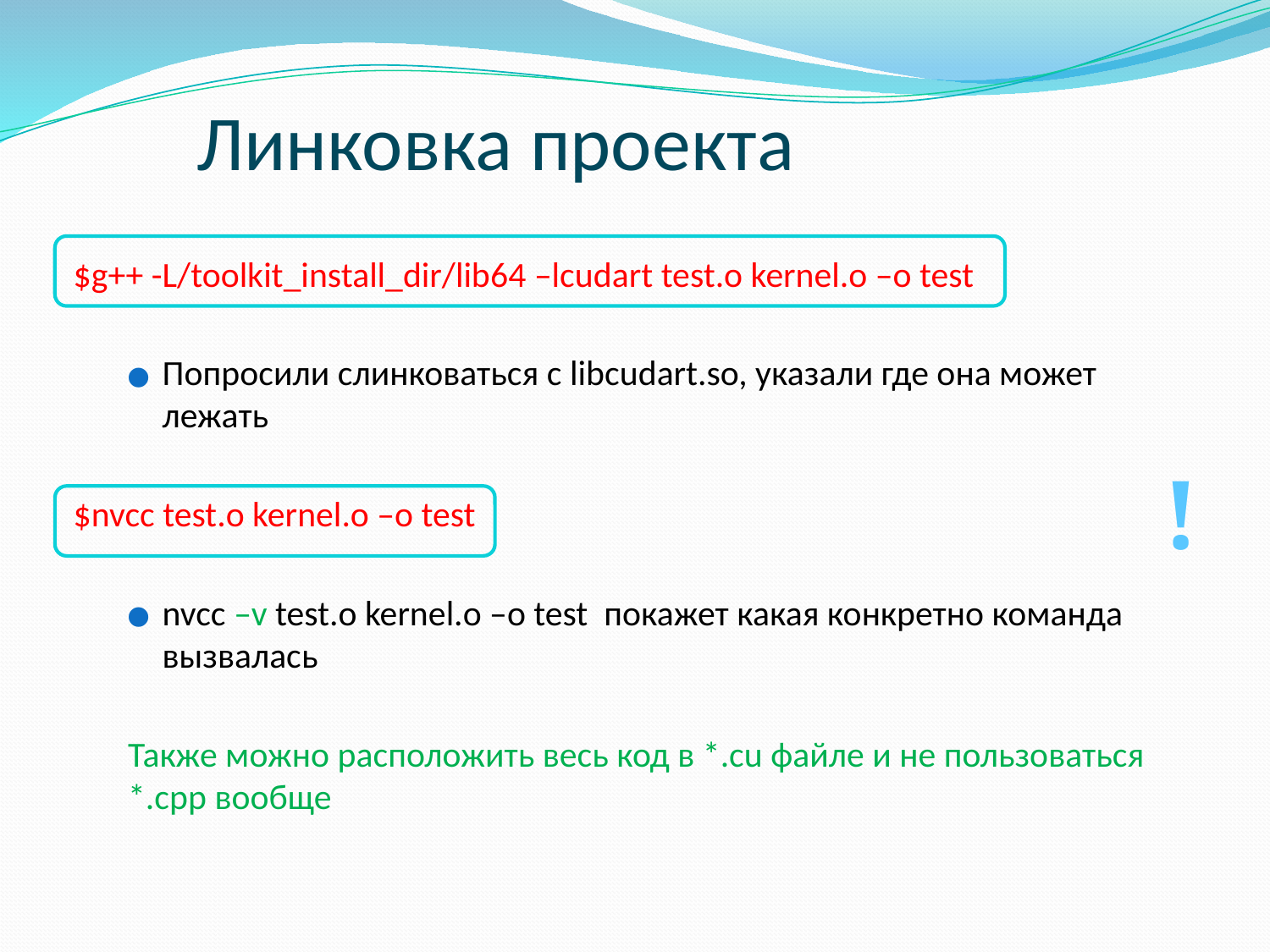

# Линковка проекта

$g++ -L/toolkit_install_dir/lib64 –lcudart test.o kernel.o –o test

Попросили слинковаться с libcudart.so, указали где она может лежать

$nvcc test.o kernel.o –o test

nvcc –v test.o kernel.o –o test  покажет какая конкретно команда вызвалась

Также можно расположить весь код в *.cu файле и не пользоваться *.cpp вообще
!